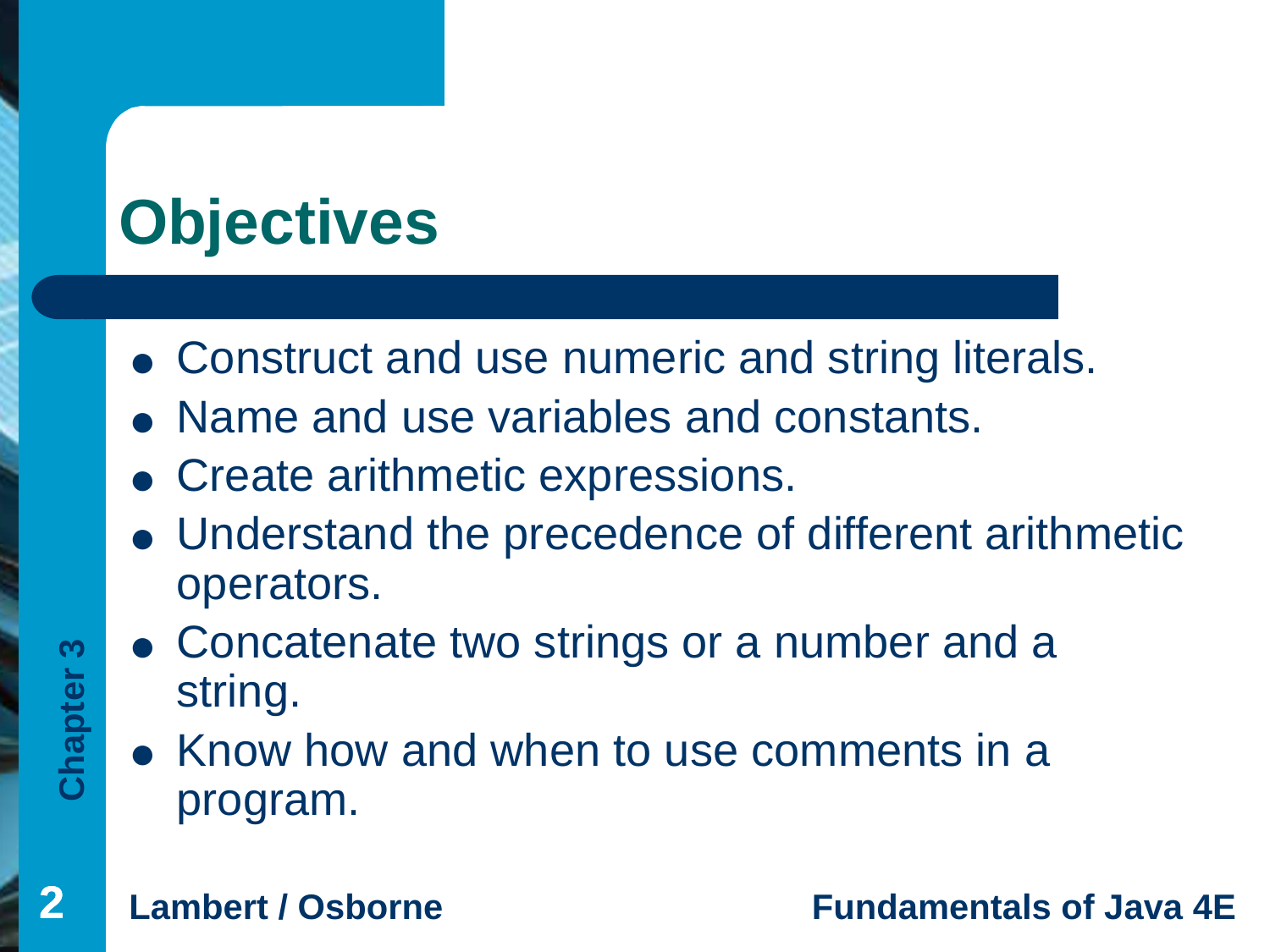

# Objectives
Construct and use numeric and string literals.
Name and use variables and constants.
Create arithmetic expressions.
Understand the precedence of different arithmetic operators.
Concatenate two strings or a number and a string.
Know how and when to use comments in a program.
2
2
2